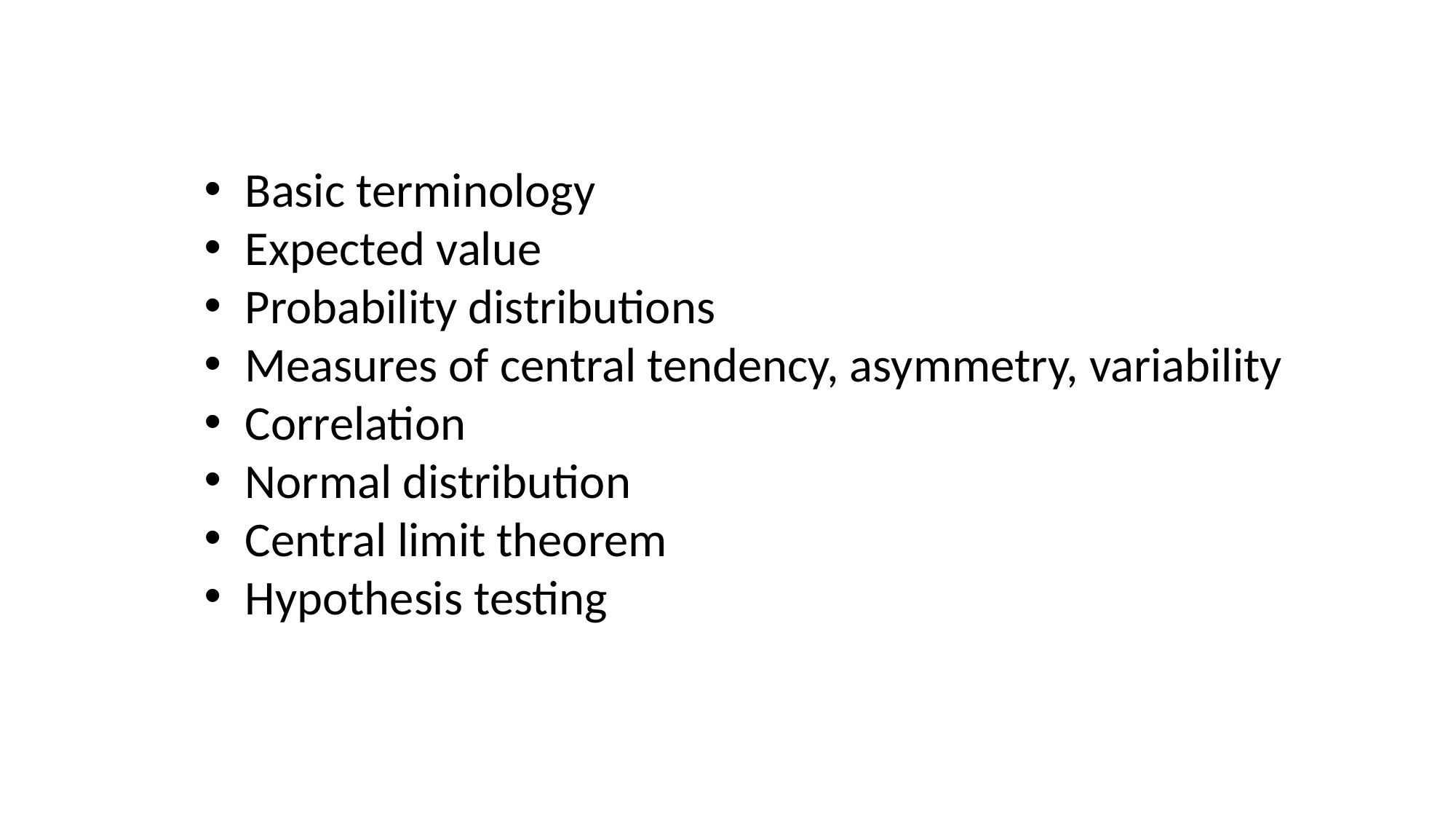

Basic terminology
Expected value
Probability distributions
Measures of central tendency, asymmetry, variability
Correlation
Normal distribution
Central limit theorem
Hypothesis testing